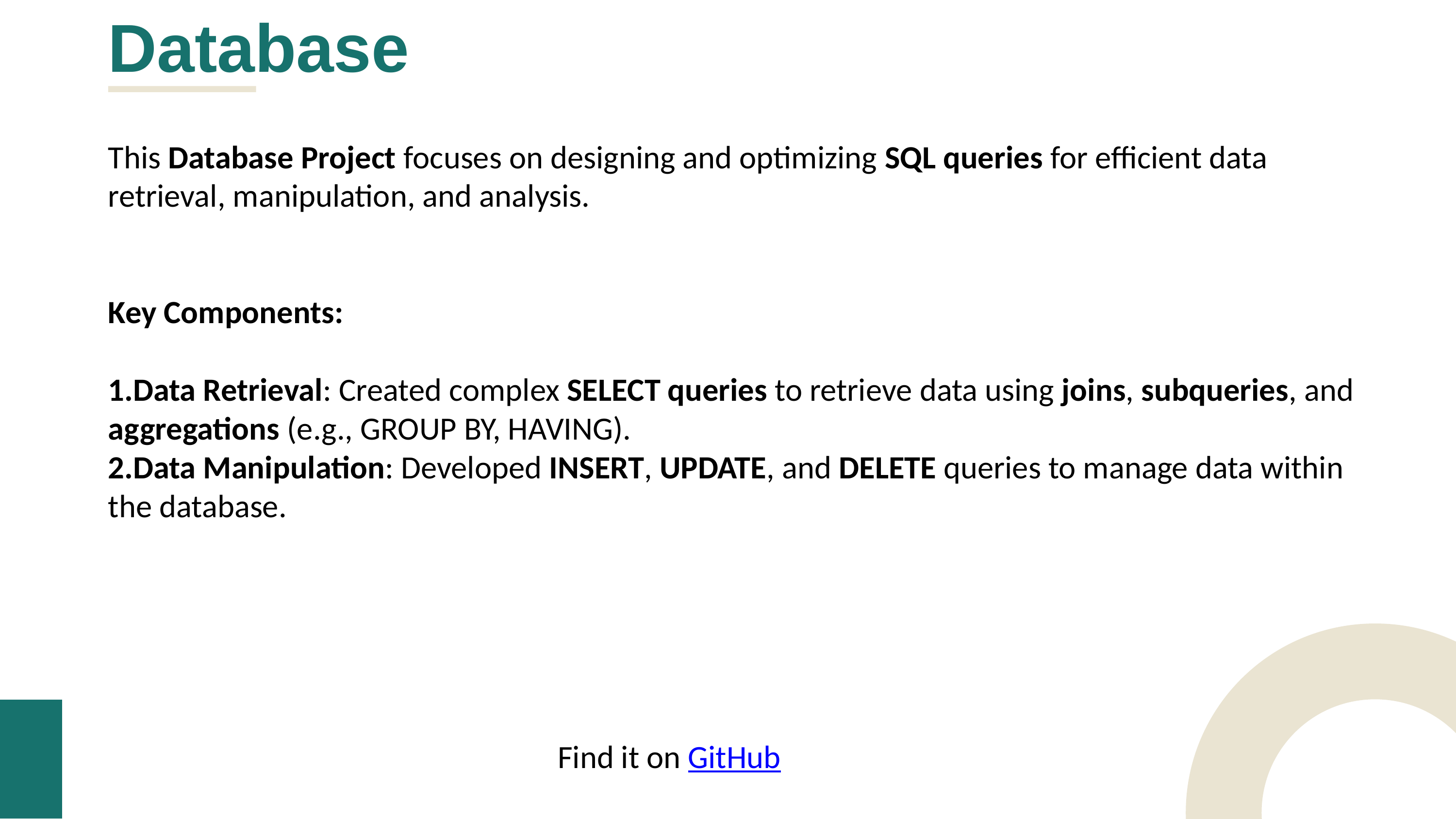

Database

This Database Project focuses on designing and optimizing SQL queries for efficient data retrieval, manipulation, and analysis.

Key Components:

Data Retrieval: Created complex SELECT queries to retrieve data using joins, subqueries, and aggregations (e.g., GROUP BY, HAVING).
Data Manipulation: Developed INSERT, UPDATE, and DELETE queries to manage data within the database.

Find it on GitHub